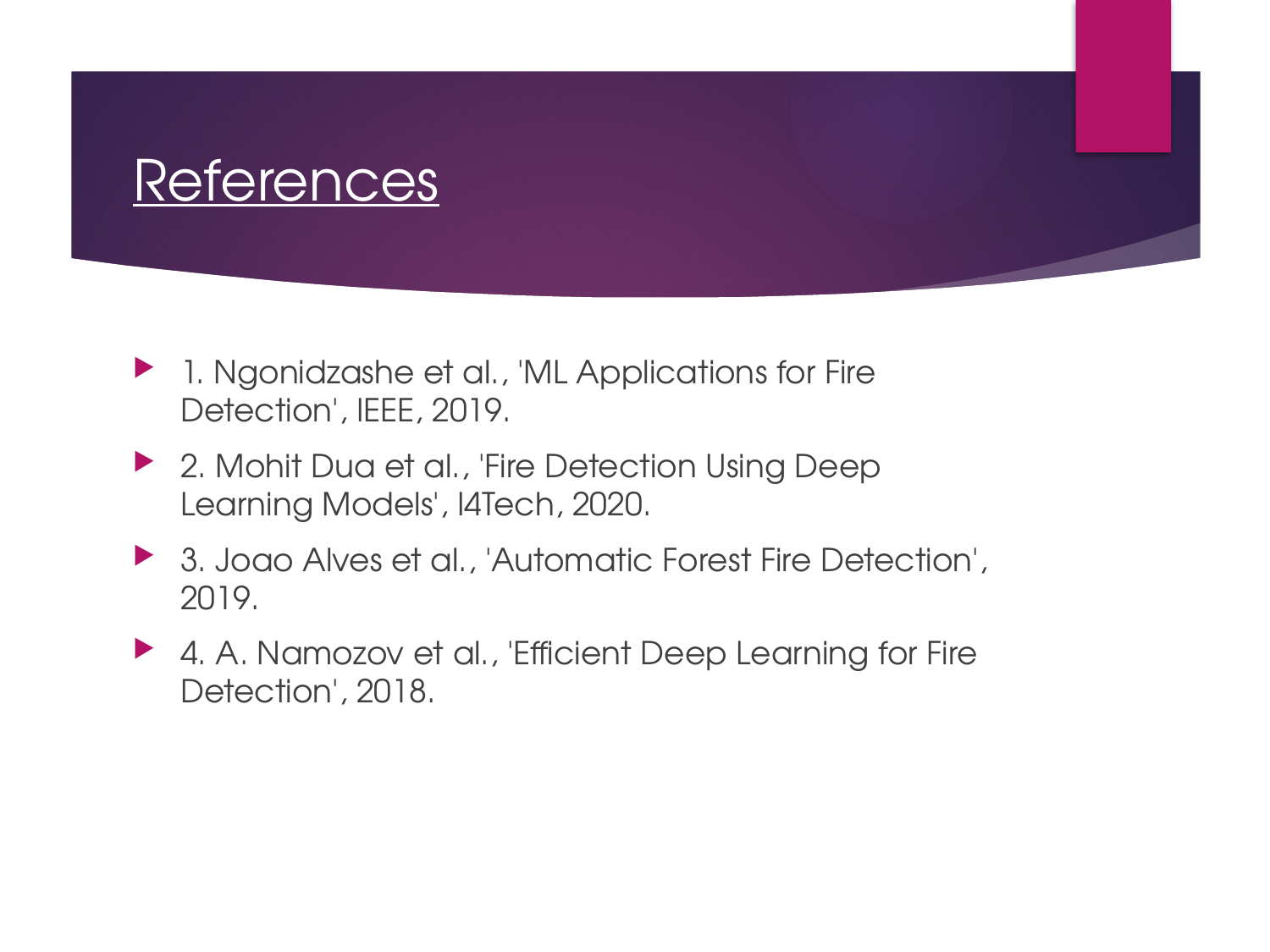

# References
1. Ngonidzashe et al., 'ML Applications for Fire Detection', IEEE, 2019.
2. Mohit Dua et al., 'Fire Detection Using Deep Learning Models', I4Tech, 2020.
3. Joao Alves et al., 'Automatic Forest Fire Detection', 2019.
4. A. Namozov et al., 'Efficient Deep Learning for Fire Detection', 2018.